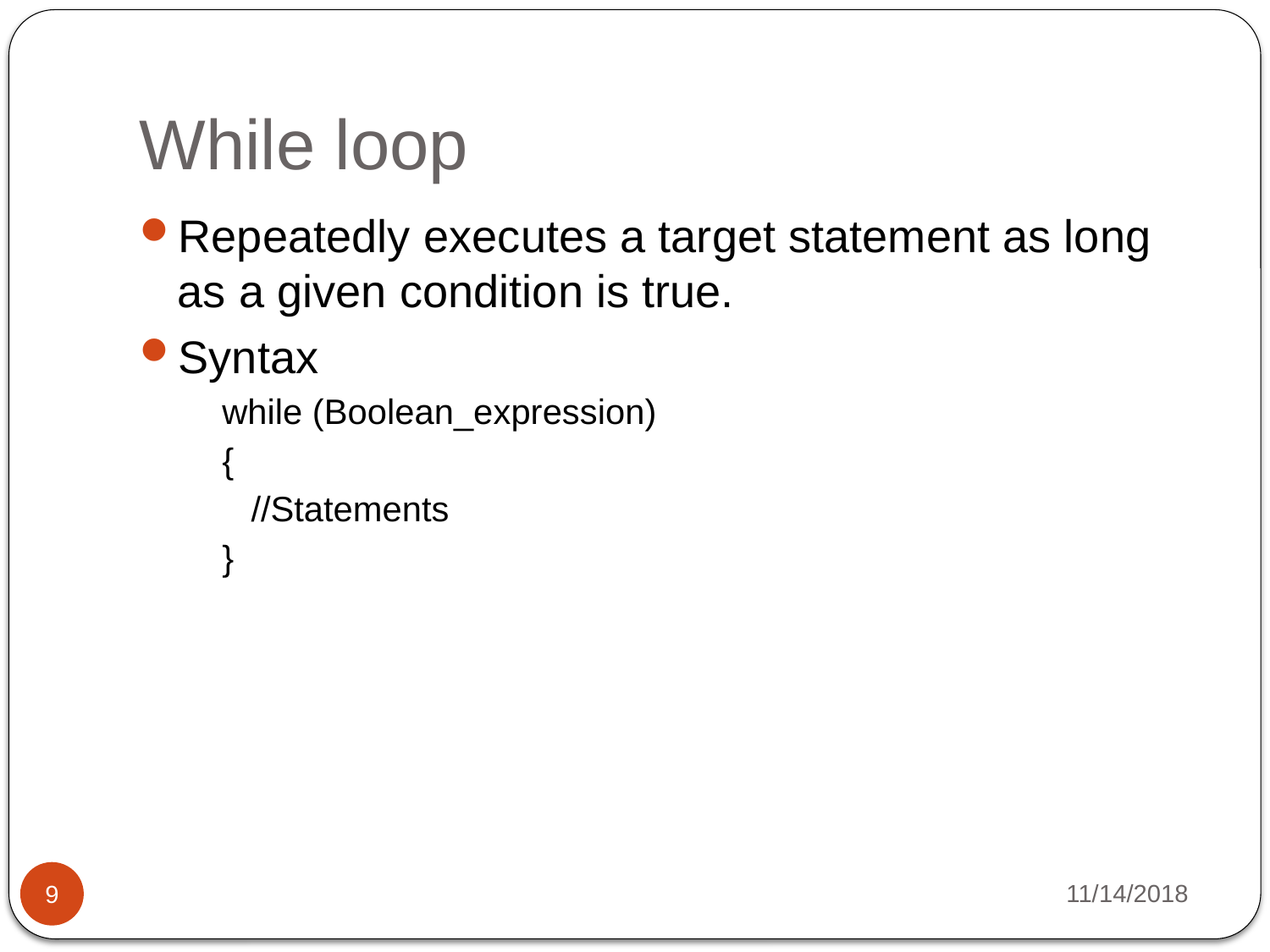

# While loop
Repeatedly executes a target statement as long as a given condition is true.
Syntax
while (Boolean_expression)
{
   //Statements
}

11/14/2018
9